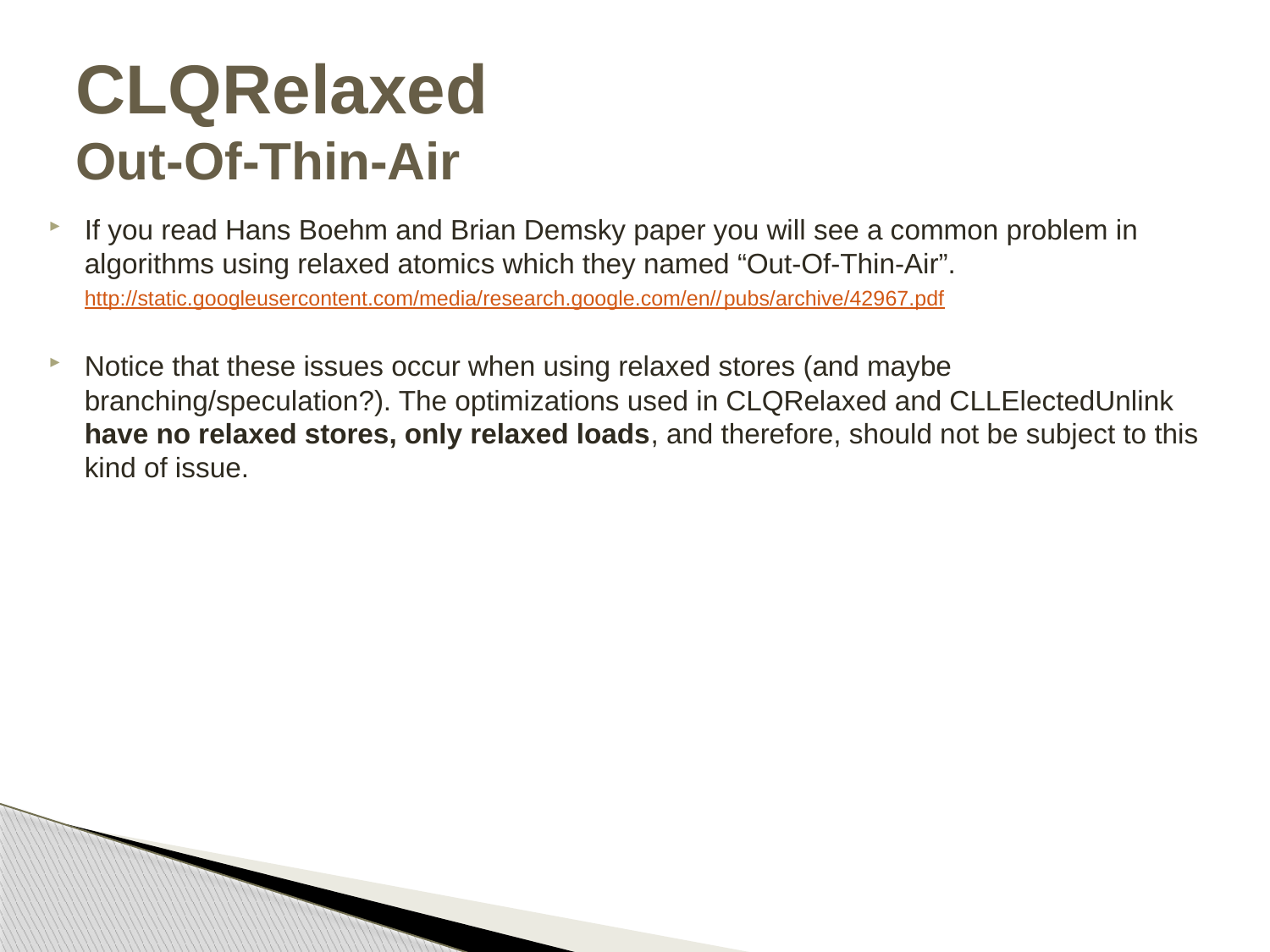

# CLQRelaxed Out-Of-Thin-Air
If you read Hans Boehm and Brian Demsky paper you will see a common problem in algorithms using relaxed atomics which they named “Out-Of-Thin-Air”.
http://static.googleusercontent.com/media/research.google.com/en//pubs/archive/42967.pdf

Notice that these issues occur when using relaxed stores (and maybe branching/speculation?). The optimizations used in CLQRelaxed and CLLElectedUnlink have no relaxed stores, only relaxed loads, and therefore, should not be subject to this kind of issue.